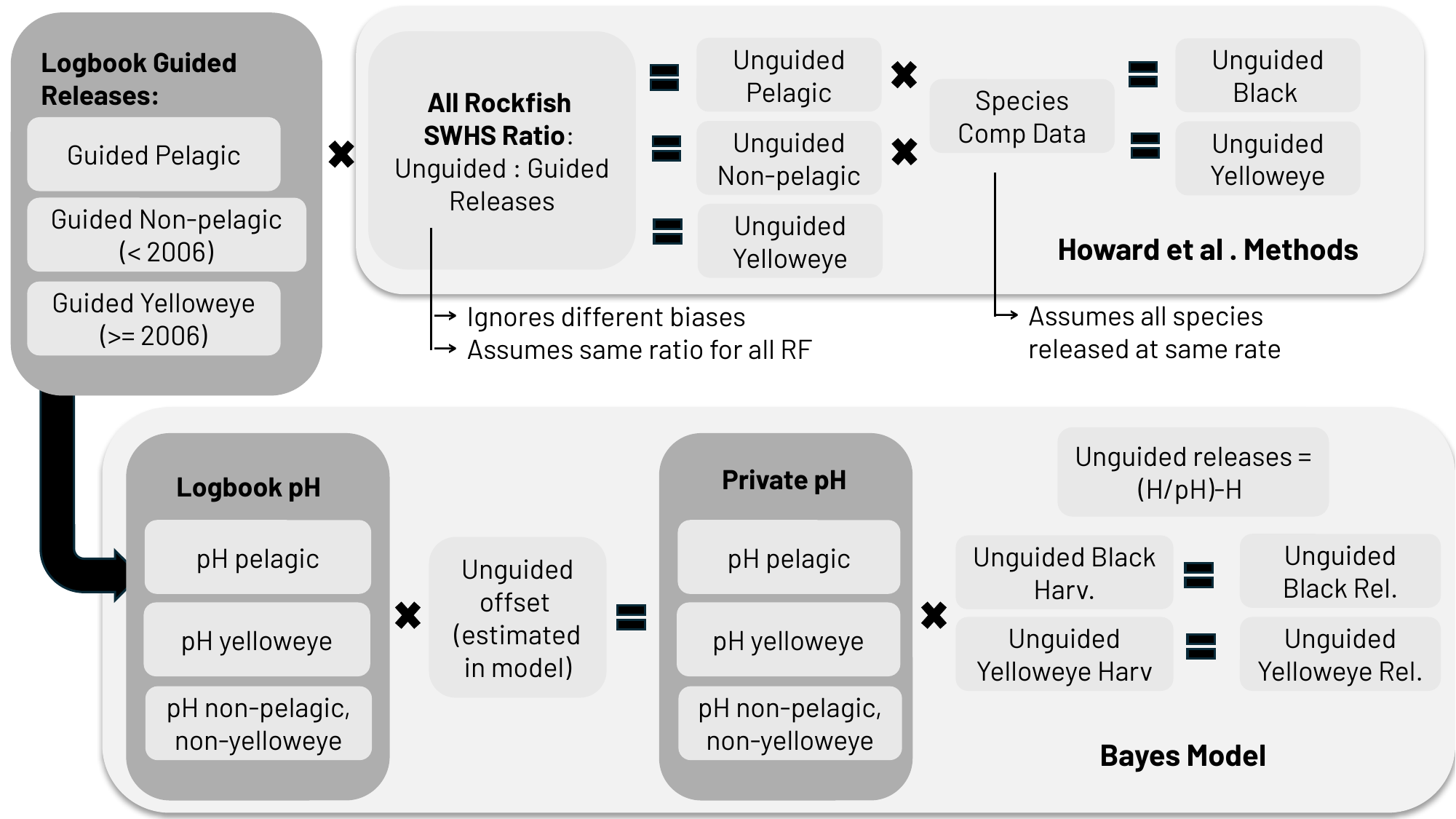

pH = LB Harv / (LB Harv + LB Rel)

All Rockfish
SWHS Ratio:
Unguided : Guided Releases
Unguided Pelagic
Unguided Black
Logbook Guided
Releases:

Species Comp Data
Guided Pelagic
Unguided Non-pelagic
Unguided Yelloweye

Guided Non-pelagic (< 2006)
Unguided Yelloweye

Unguided Black and Yelloweye Releases
Howard et al . Methods
Guided Yelloweye
(>= 2006)
Assumes all species released at same rate
Ignores different biases
Assumes same ratio for all RF
Port Sampling Species Comps

Unguided releases = (H/pH)-H

Private pH
pH pelagic
pH yelloweye
pH non-pelagic, non-yelloweye
Logbook pH
Guided Pelagic
Guided Yelloweye
pH pelagic
Unguided Black Rel.
Unguided Black Harv.
Unguided offset
(estimated in model)

pH yelloweye
Unguided Yelloweye Harv
Unguided Yelloweye Rel.

pH non-pelagic, non-yelloweye
Bayes Model